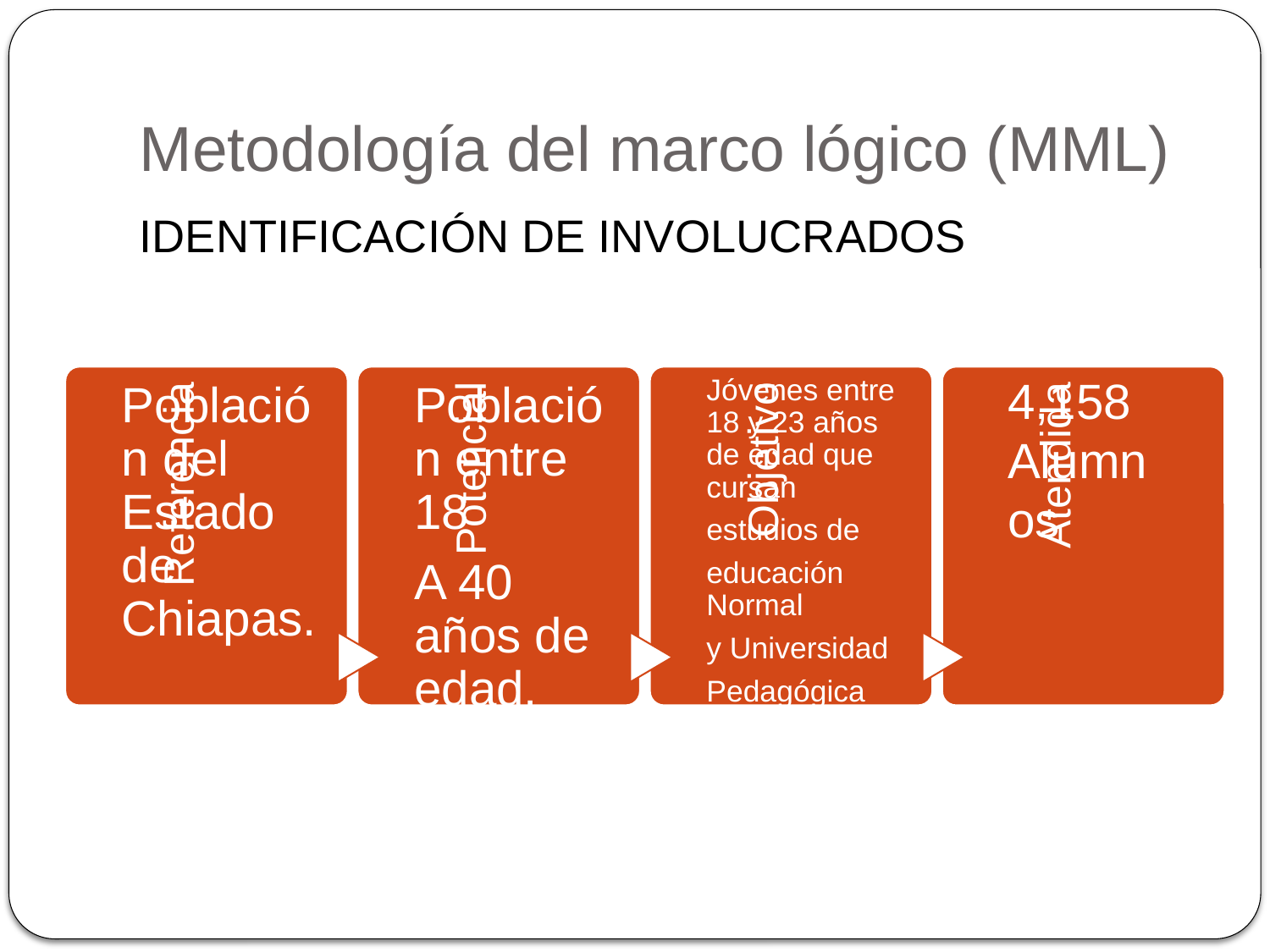

# Metodología del marco lógico (MML)
Referencia
Población del Estado de Chiapas.
Potencial
Población entre 18
A 40 años de edad.
Objetivo
Jóvenes entre 18 y 23 años de edad que cursan
estudios de
educación Normal
y Universidad
Pedagógica
Nacional.
Atendida
IDENTIFICACIÓN DE INVOLUCRADOS

4,158 Alumnos